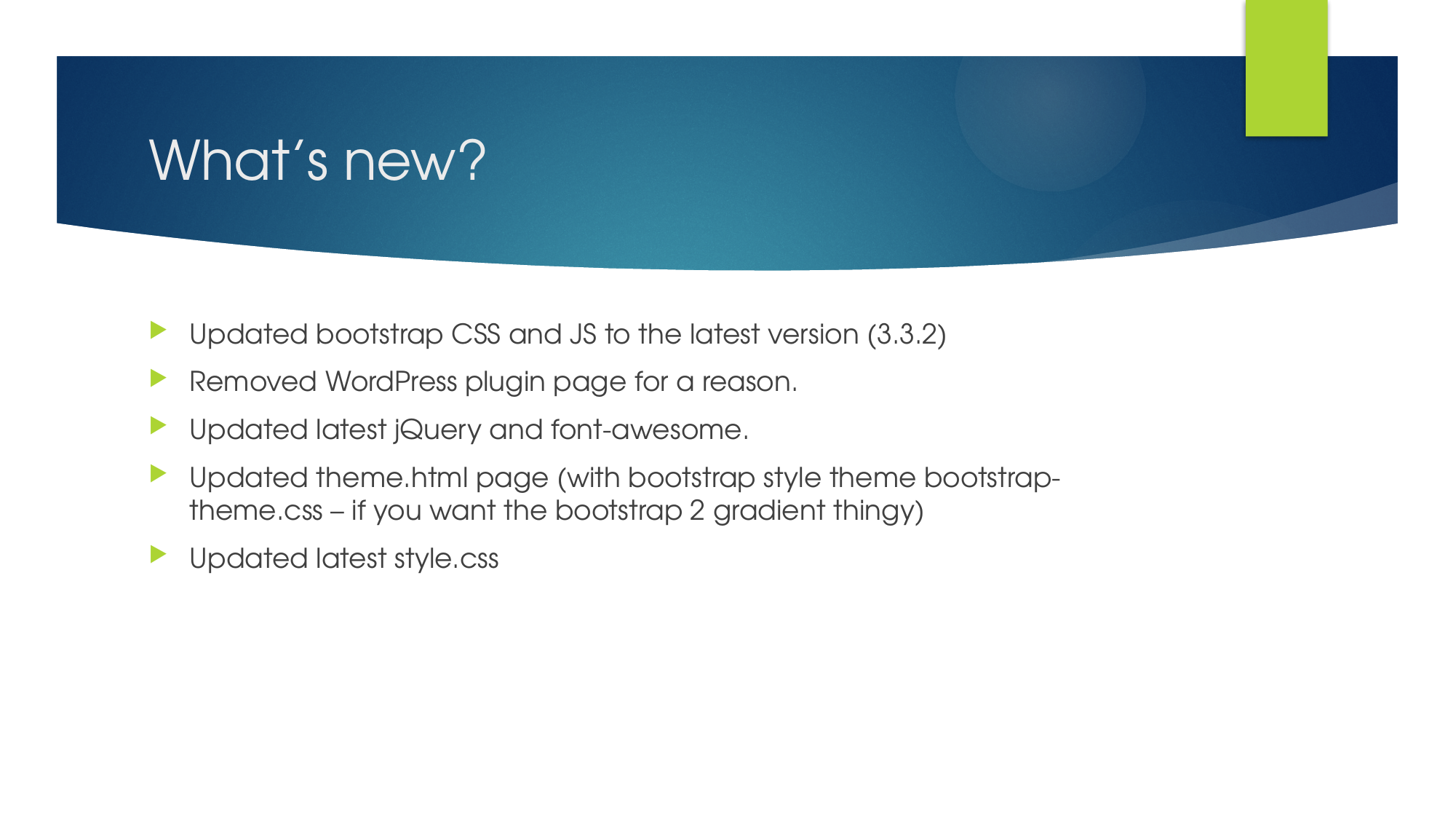

# What’s new?
Updated bootstrap CSS and JS to the latest version (3.3.2)
Removed WordPress plugin page for a reason.
Updated latest jQuery and font-awesome.
Updated theme.html page (with bootstrap style theme bootstrap-theme.css – if you want the bootstrap 2 gradient thingy)
Updated latest style.css